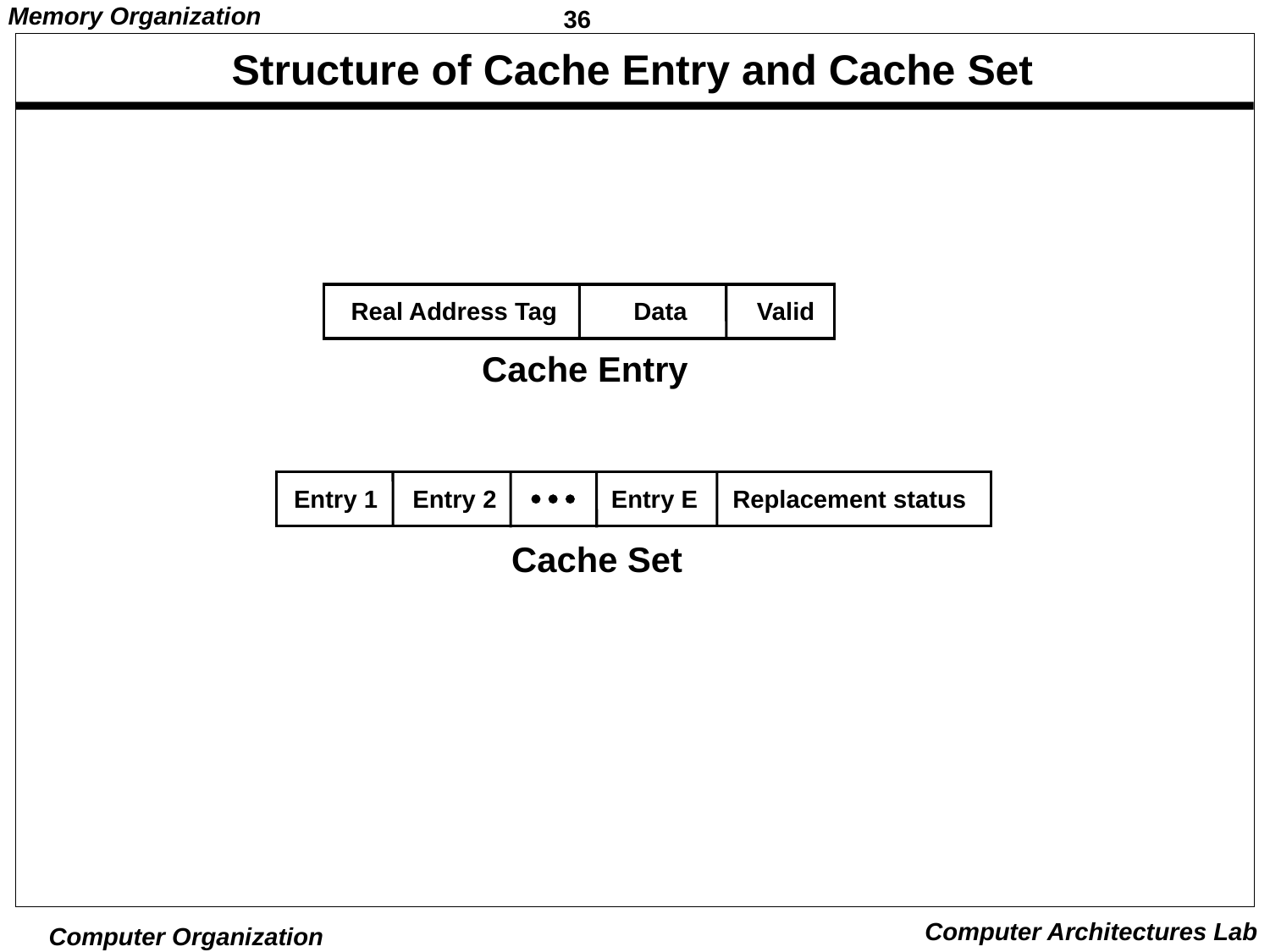

# Structure of Cache Entry and Cache Set

Real Address Tag           Data          Valid
Cache Entry

Entry 1     Entry 2     • • •     Entry E     Replacement status
Cache Set